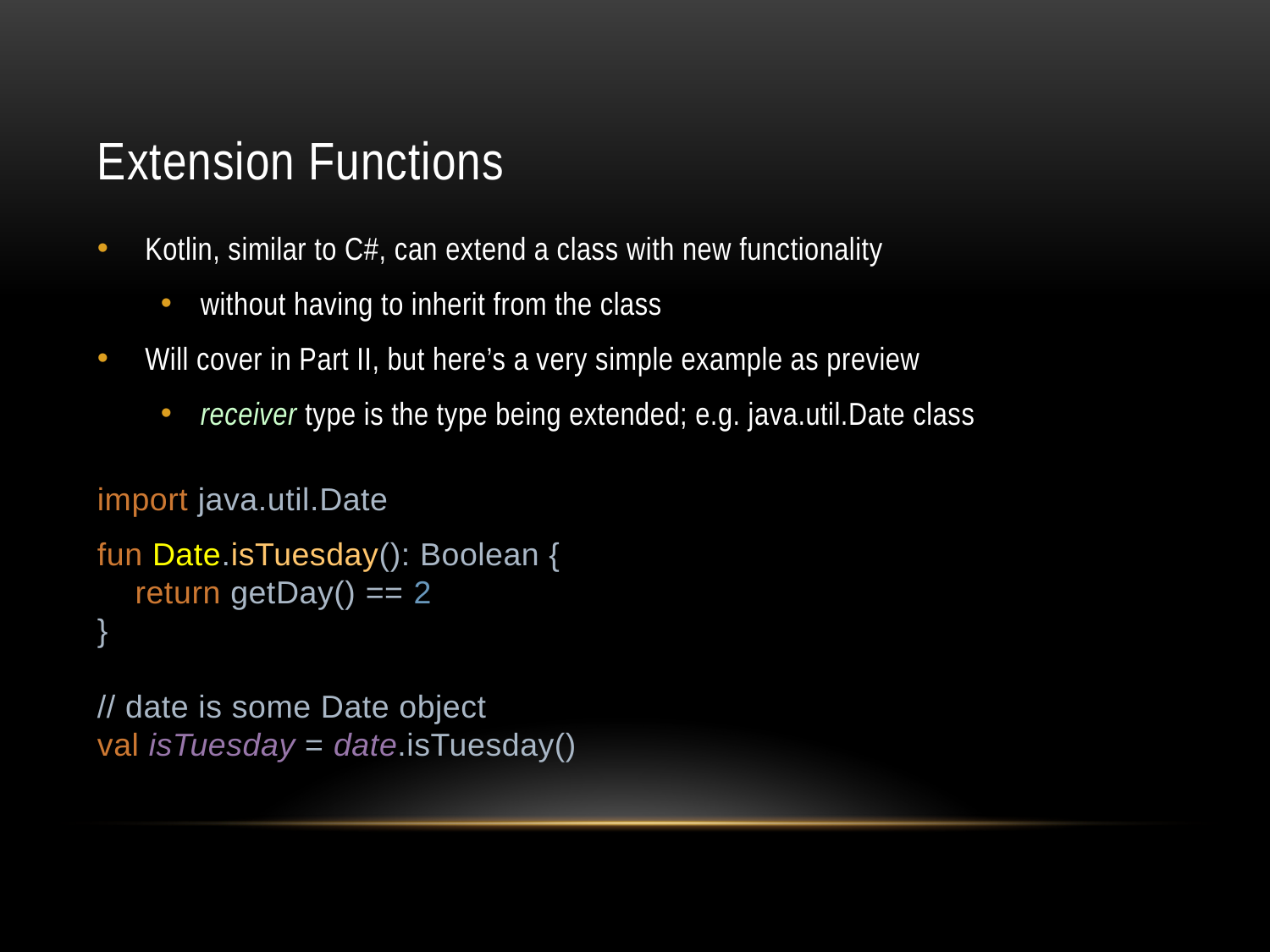

# Extension Functions
Kotlin, similar to C#, can extend a class with new functionality
without having to inherit from the class
Will cover in Part II, but here’s a very simple example as preview
receiver type is the type being extended; e.g. java.util.Date class

import java.util.Date
fun Date.isTuesday(): Boolean {
    return getDay() == 2
}
// date is some Date object
val isTuesday = date.isTuesday()